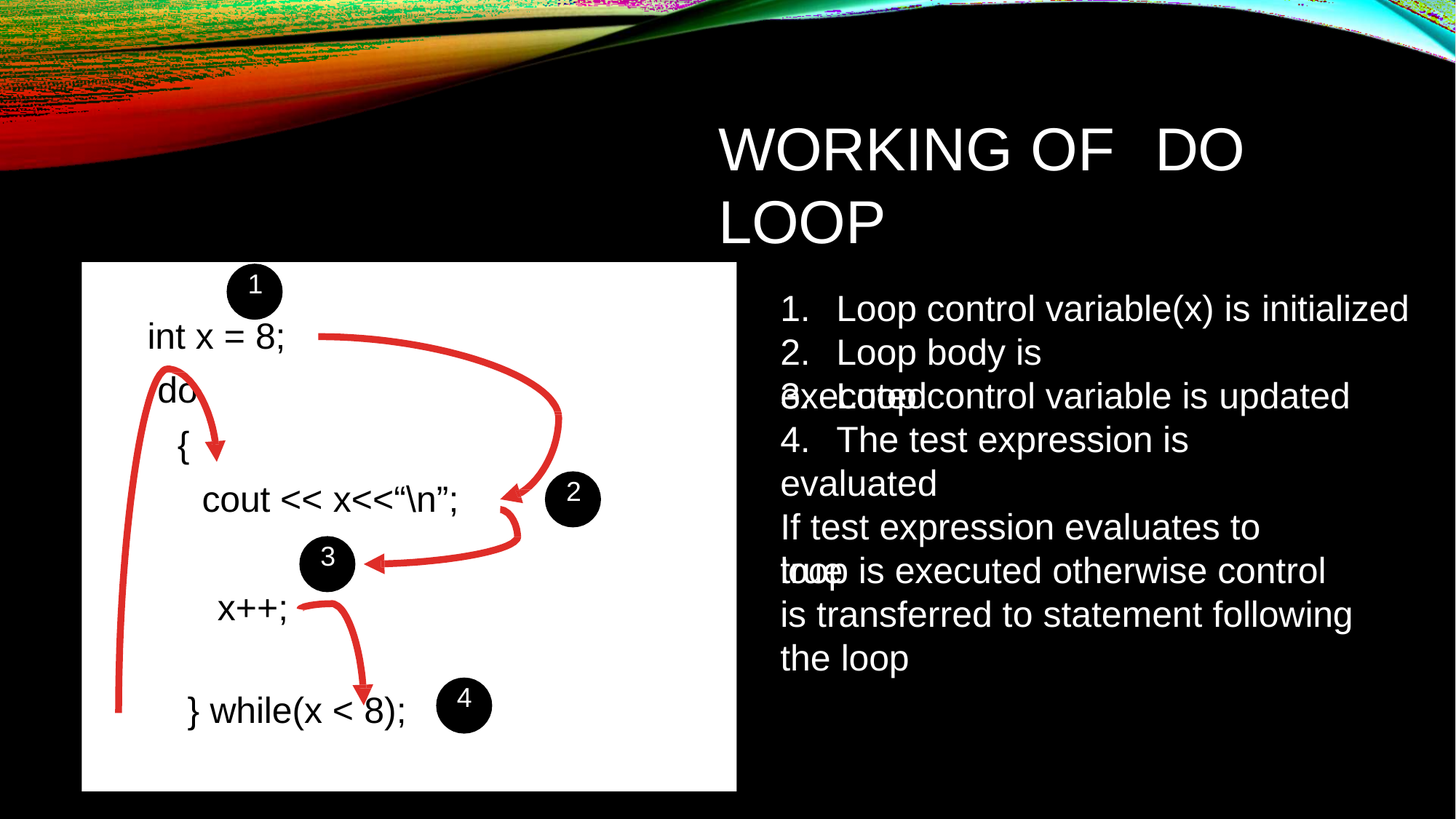

# WORKING OF	DO LOOP
1
int x = 8;  do
{

1.	Loop control variable(x) is initialized
2.	Loop body is executed

3.	Loop control variable is updated
4.	The test expression is evaluated
cout << x<<“\n”;
3
x++;

2

} while(x < 8);
If test expression evaluates to true

loop is executed otherwise control
is transferred to statement following

the loop

4